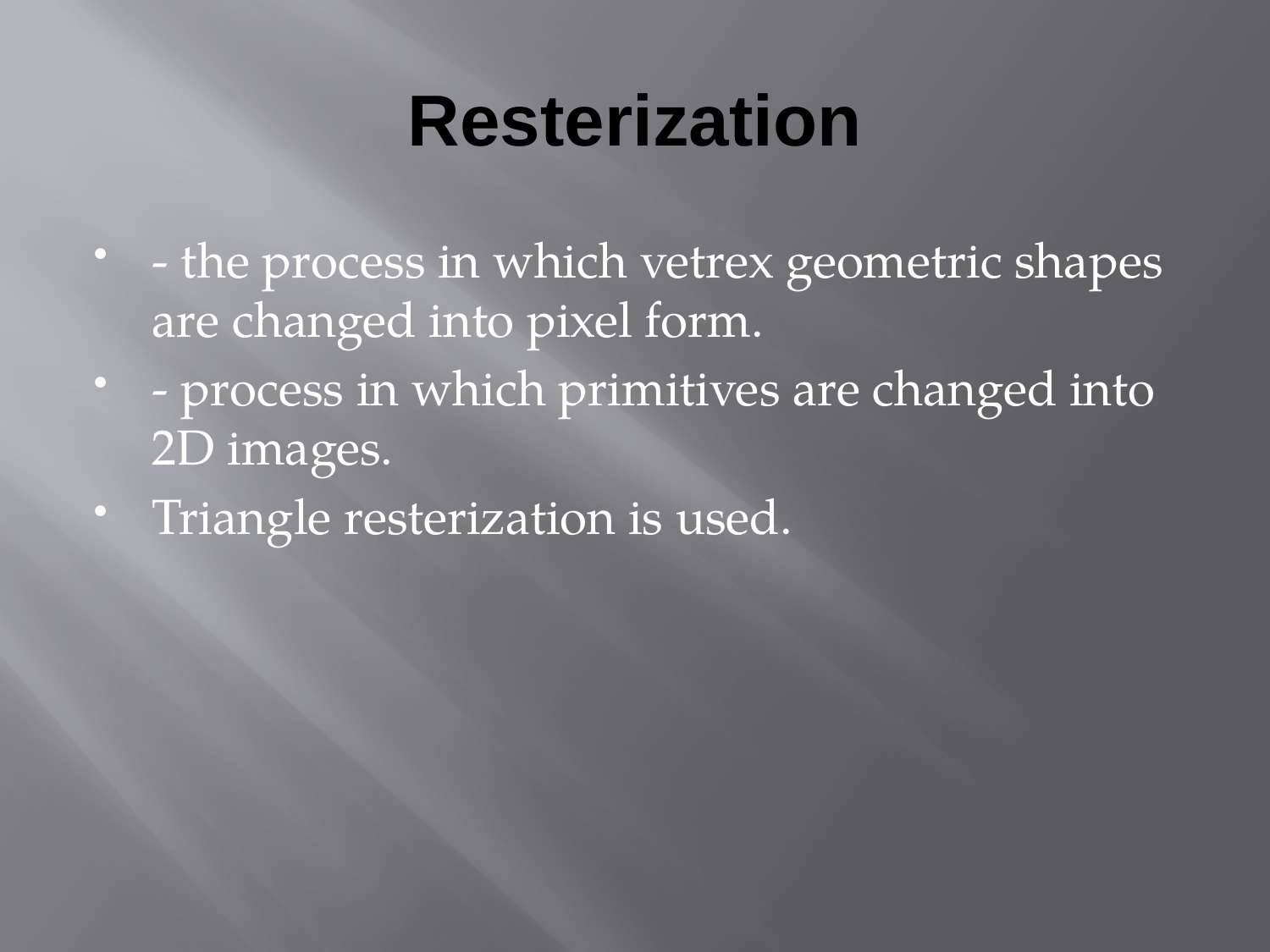

# Resterization
- the process in which vetrex geometric shapes are changed into pixel form.
- process in which primitives are changed into 2D images.
Triangle resterization is used.